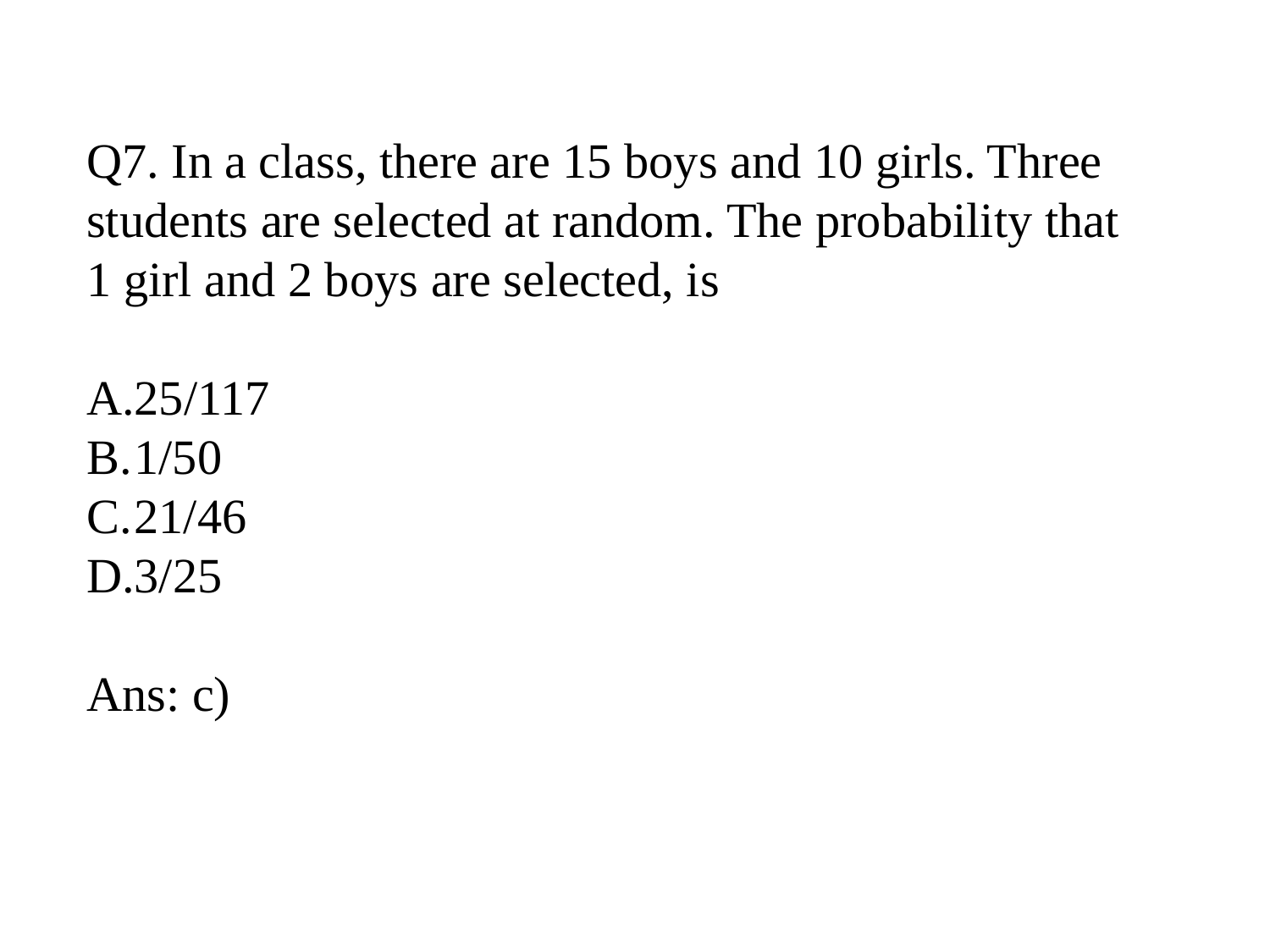

Q7. In a class, there are 15 boys and 10 girls. Three students are selected at random. The probability that 1 girl and 2 boys are selected, is

25/117
1/50
21/46
3/25

Ans: c)